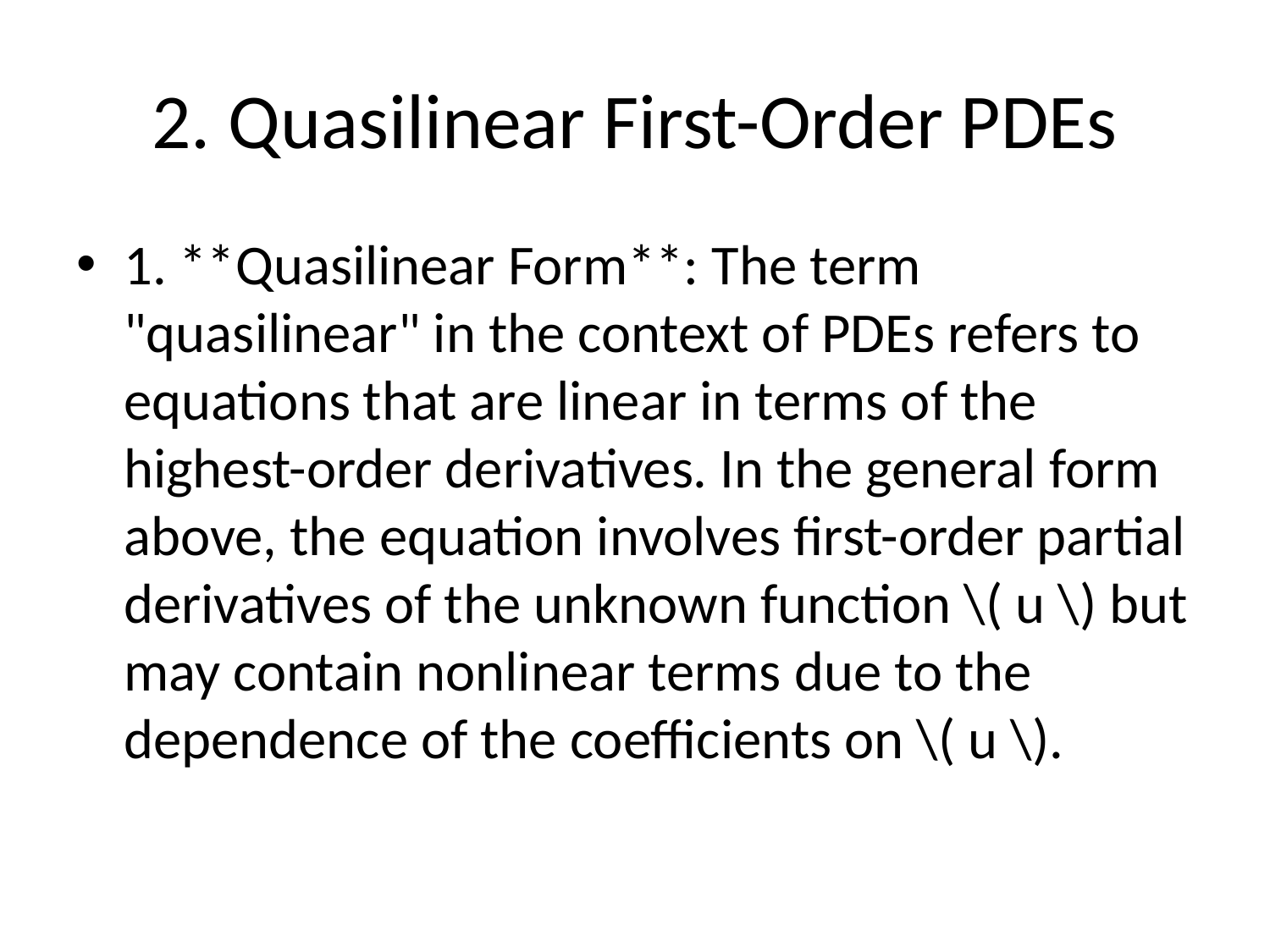

# 2. Quasilinear First-Order PDEs
1. **Quasilinear Form**: The term "quasilinear" in the context of PDEs refers to equations that are linear in terms of the highest-order derivatives. In the general form above, the equation involves first-order partial derivatives of the unknown function \( u \) but may contain nonlinear terms due to the dependence of the coefficients on \( u \).